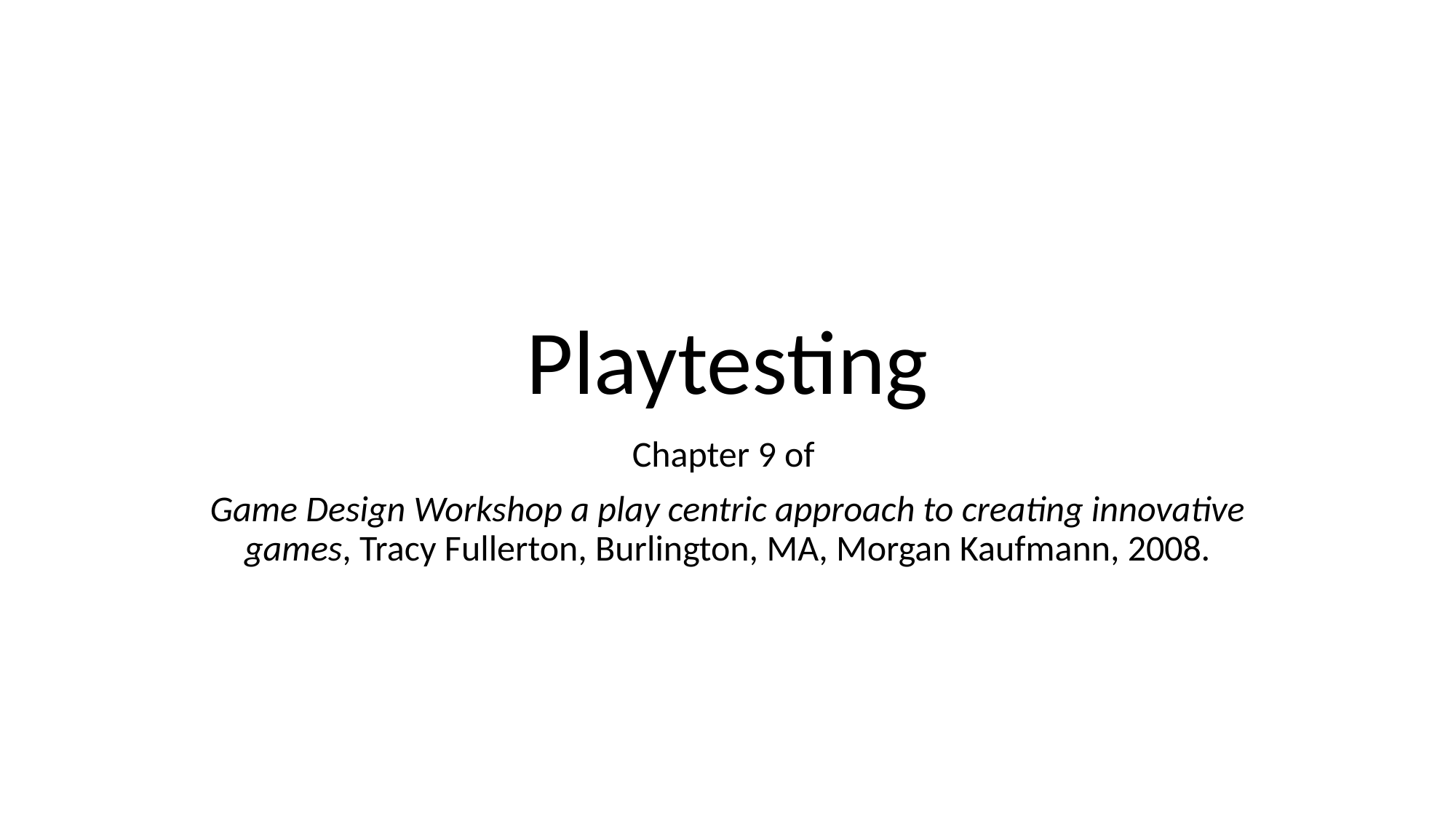

# Playtesting
Chapter 9 of
Game Design Workshop a play centric approach to creating innovative games, Tracy Fullerton, Burlington, MA, Morgan Kaufmann, 2008.